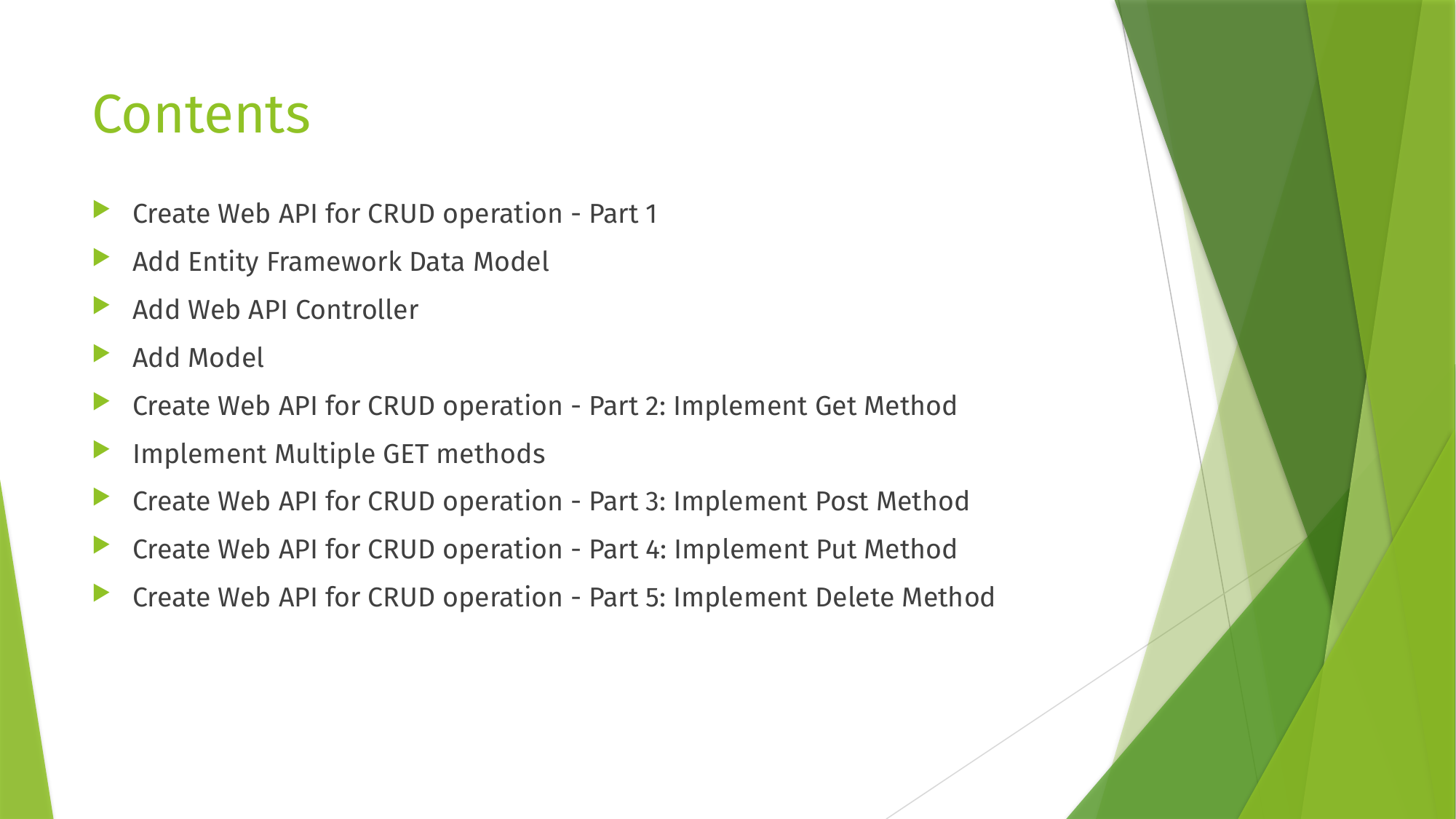

# Contents
Create Web API for CRUD operation - Part 1
Add Entity Framework Data Model
Add Web API Controller
Add Model
Create Web API for CRUD operation - Part 2: Implement Get Method
Implement Multiple GET methods
Create Web API for CRUD operation - Part 3: Implement Post Method
Create Web API for CRUD operation - Part 4: Implement Put Method
Create Web API for CRUD operation - Part 5: Implement Delete Method